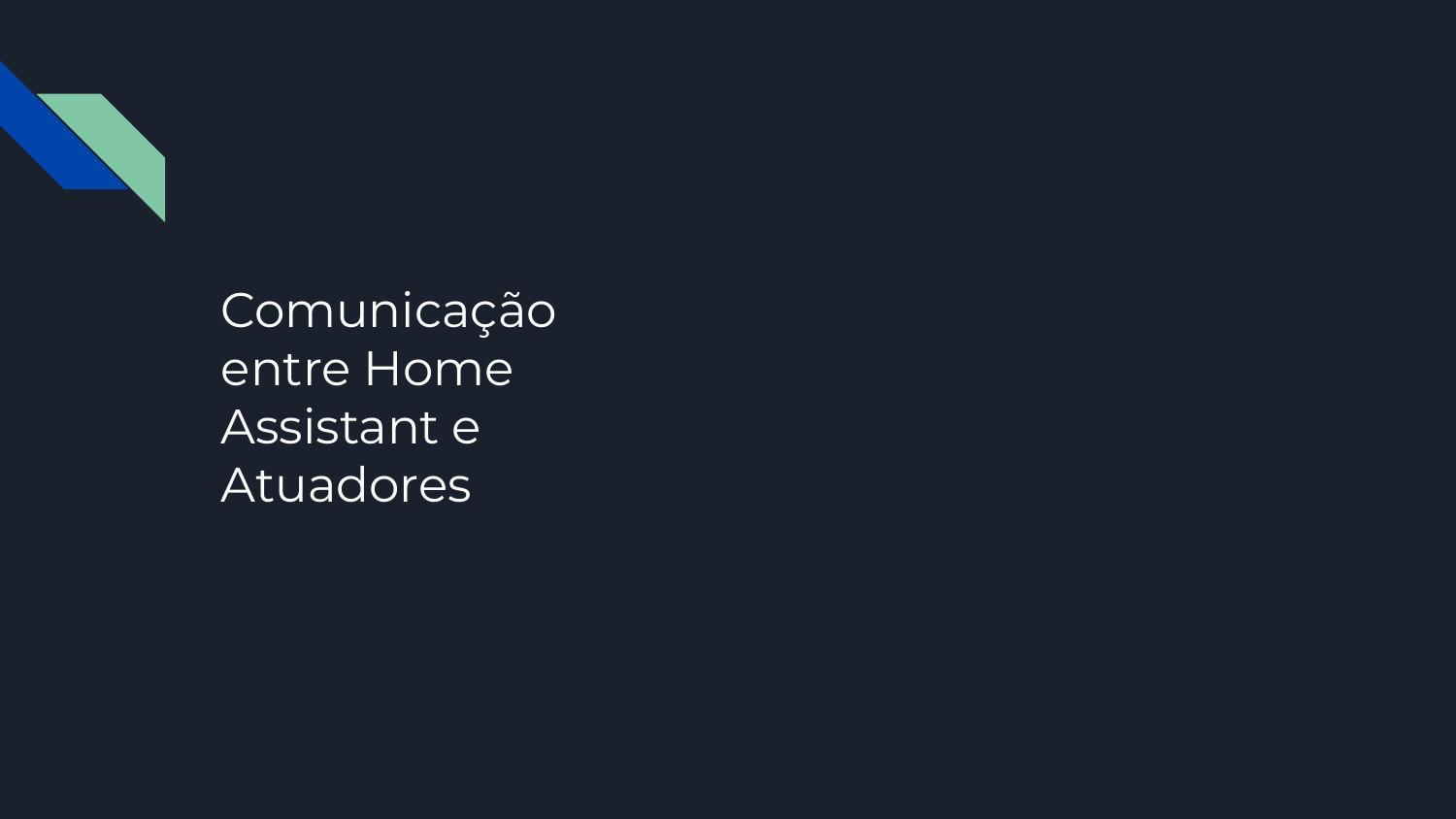

# Comunicação entre Home Assistant e Atuadores